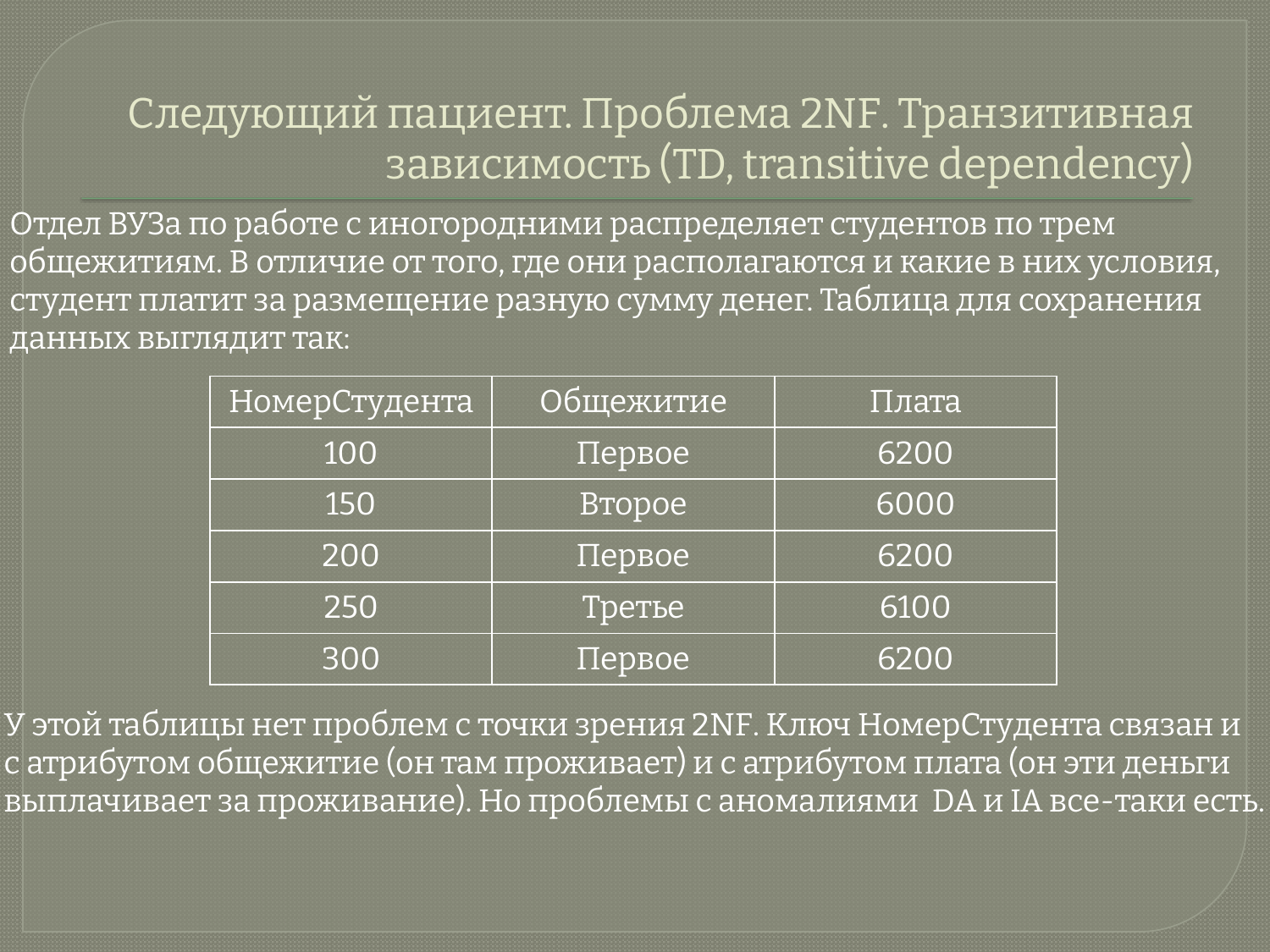

# Следующий пациент. Проблема 2NF. Транзитивная зависимость (TD, transitive dependency)
Отдел ВУЗа по работе с иногородними распределяет студентов по трем
общежитиям. В отличие от того, где они располагаются и какие в них условия,
студент платит за размещение разную сумму денег. Таблица для сохранения
данных выглядит так:
| НомерСтудента | Общежитие | Плата |
| --- | --- | --- |
| 100 | Первое | 6200 |
| 150 | Второе | 6000 |
| 200 | Первое | 6200 |
| 250 | Третье | 6100 |
| 300 | Первое | 6200 |
У этой таблицы нет проблем с точки зрения 2NF. Ключ НомерСтудента связан и
с атрибутом общежитие (он там проживает) и с атрибутом плата (он эти деньги
выплачивает за проживание). Но проблемы с аномалиями  DA и IA все-таки есть.